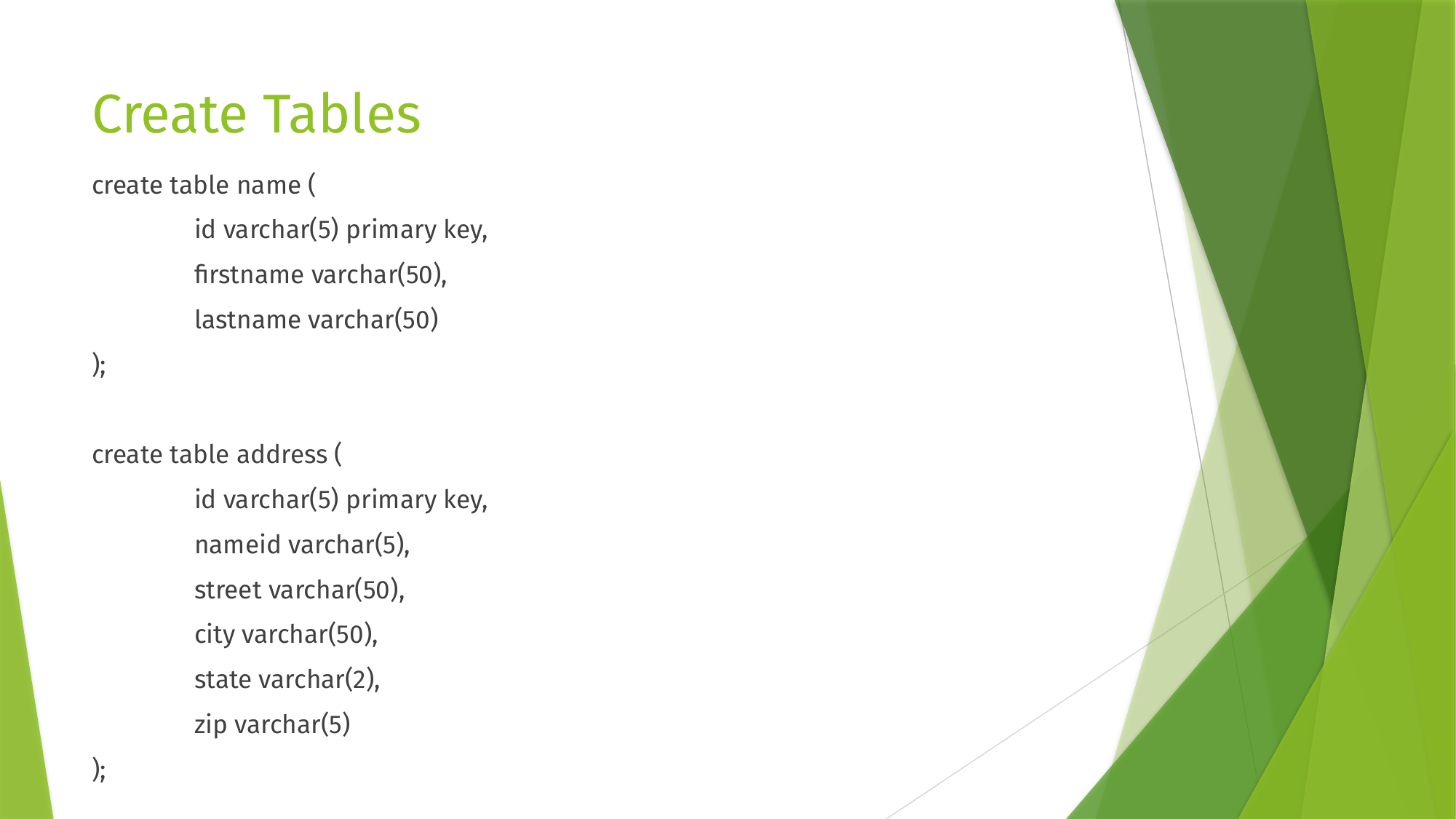

# Create Tables
create table name (
	id varchar(5) primary key,
	firstname varchar(50),
	lastname varchar(50)
);

create table address (
	id varchar(5) primary key,
	nameid varchar(5),
	street varchar(50),
	city varchar(50),
	state varchar(2),
	zip varchar(5)
);